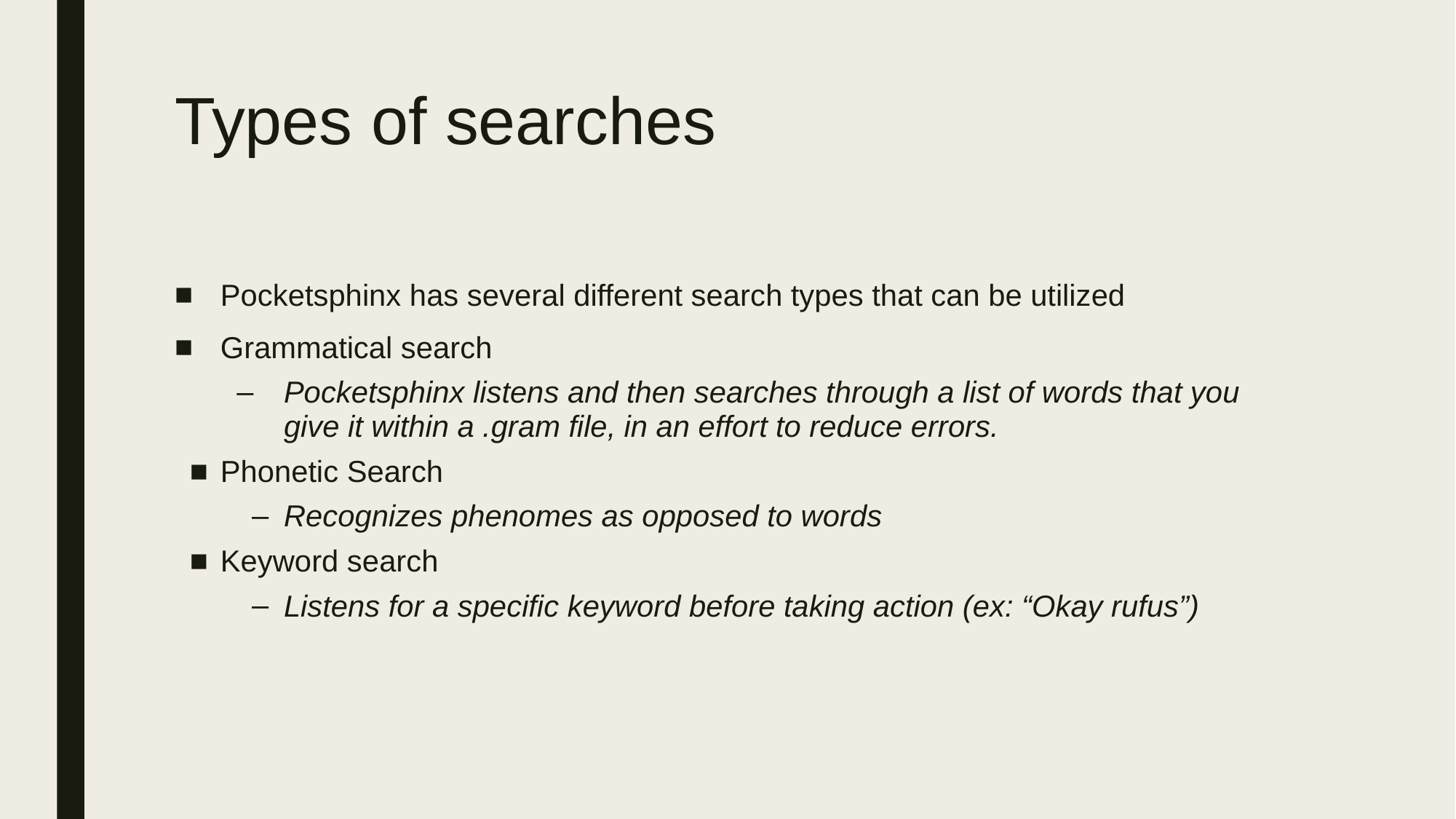

# Types of searches
Pocketsphinx has several different search types that can be utilized
Grammatical search
Pocketsphinx listens and then searches through a list of words that you give it within a .gram file, in an effort to reduce errors.
Phonetic Search
Recognizes phenomes as opposed to words
Keyword search
Listens for a specific keyword before taking action (ex: “Okay rufus”)